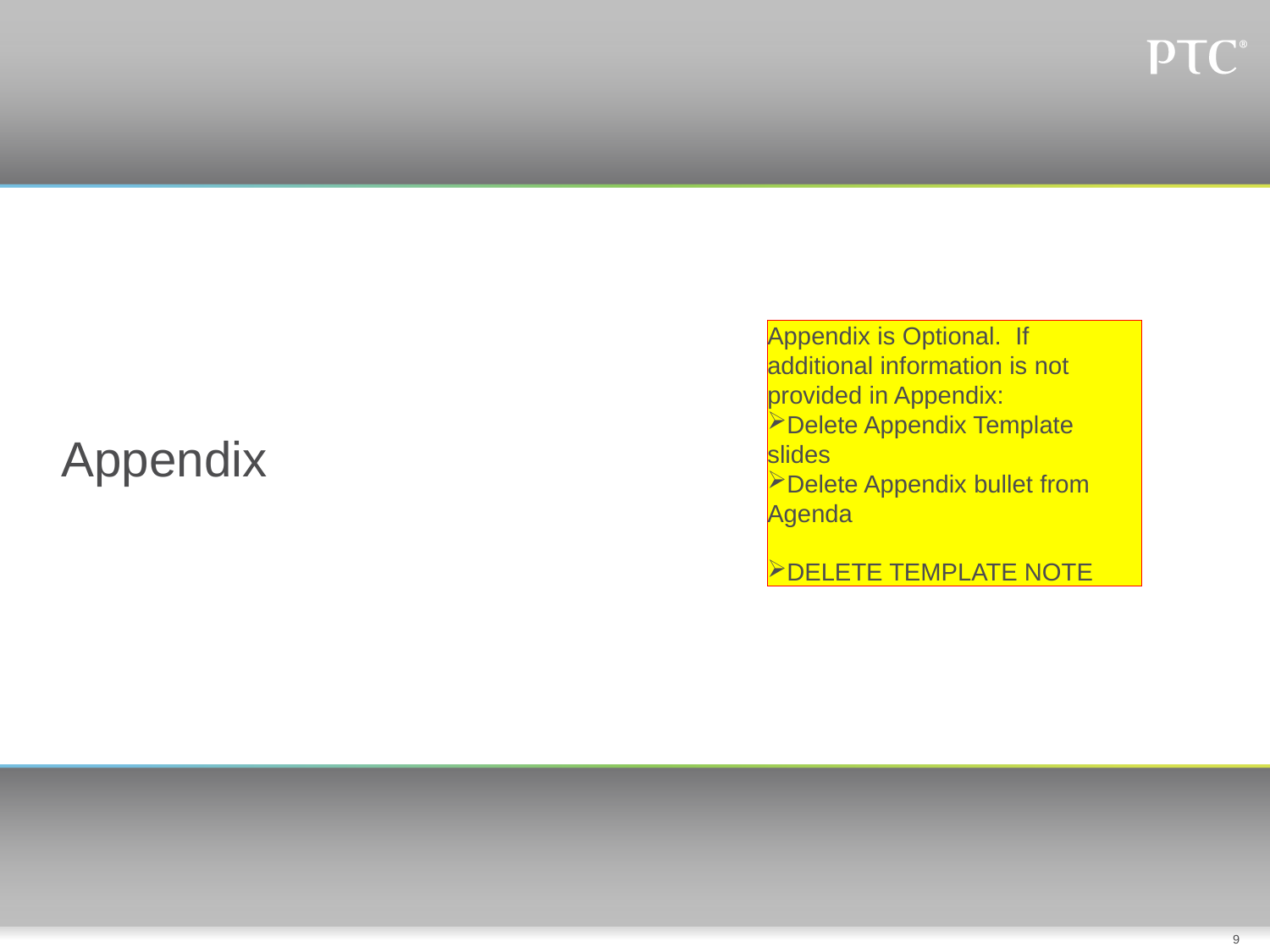

Appendix is Optional.  If additional information is not provided in Appendix:
Delete Appendix Template slides
Delete Appendix bullet from Agenda

DELETE TEMPLATE NOTE
# Appendix